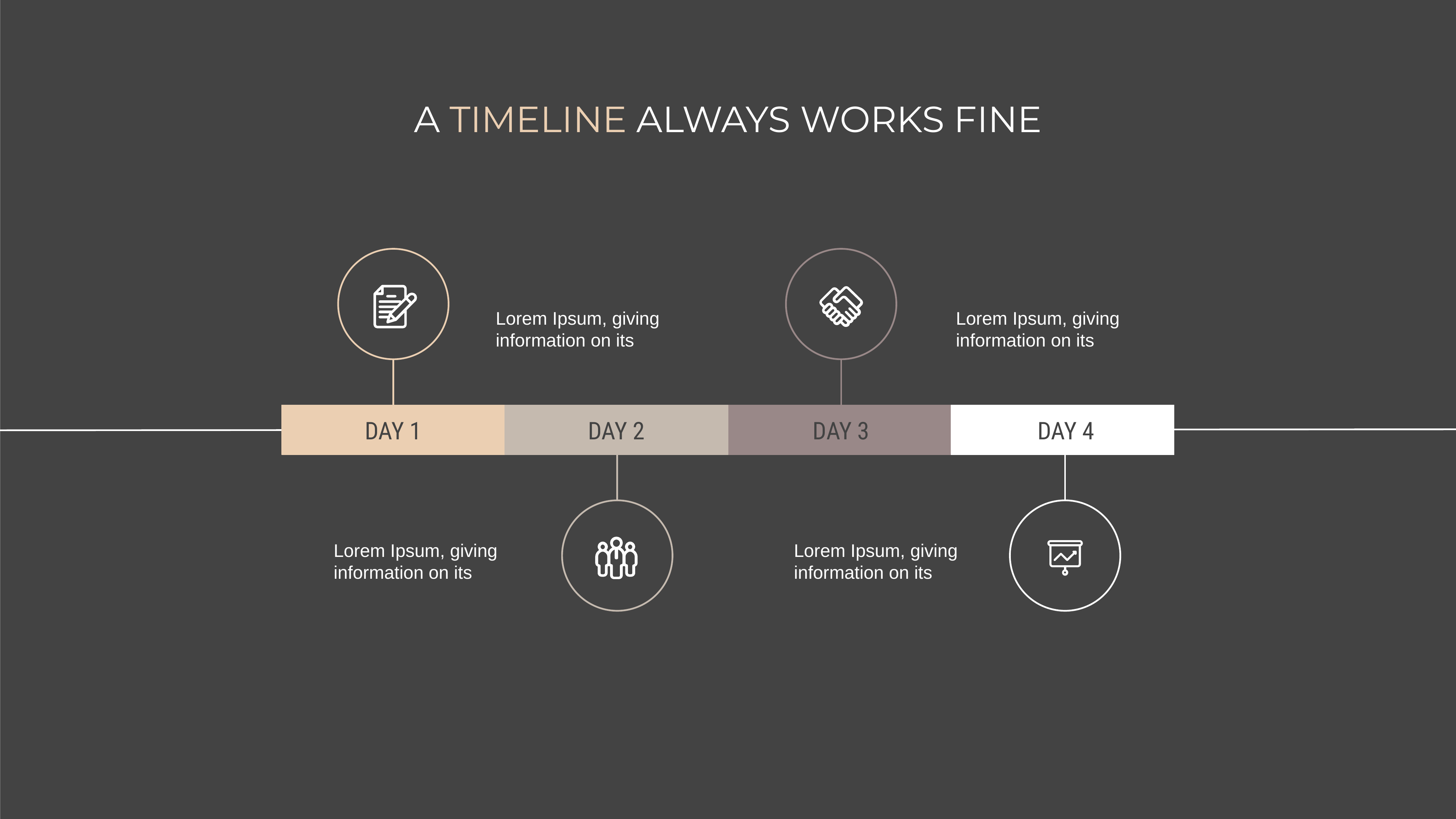

# A TIMELINE ALWAYS WORKS FINE

Lorem Ipsum, giving information on its
Lorem Ipsum, giving information on its
DAY 1
DAY 2
DAY 3
DAY 4
Lorem Ipsum, giving information on its
Lorem Ipsum, giving information on its